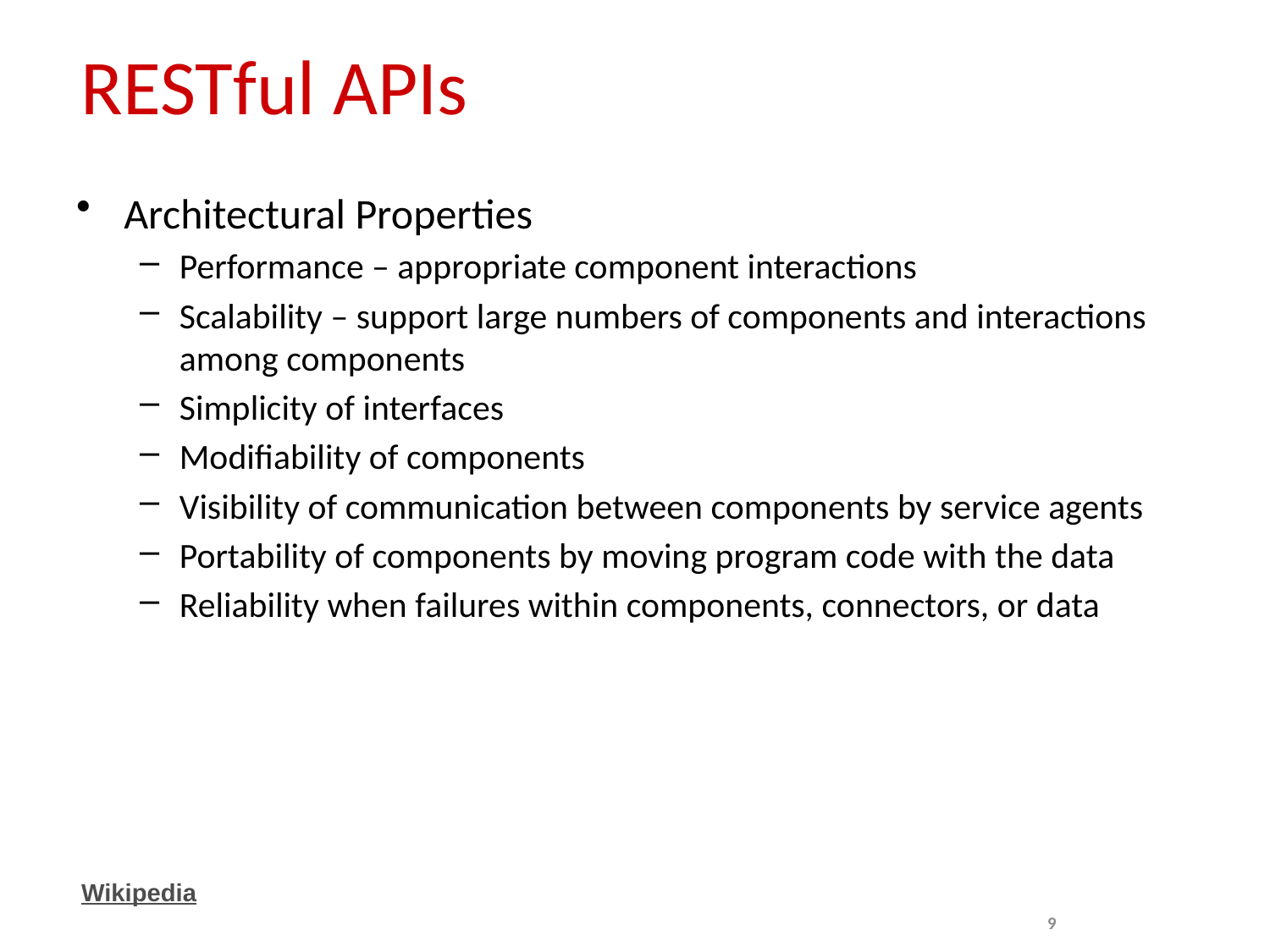

# RESTful APIs
Architectural Properties
Performance – appropriate component interactions
Scalability – support large numbers of components and interactions among components
Simplicity of interfaces
Modifiability of components
Visibility of communication between components by service agents
Portability of components by moving program code with the data
Reliability when failures within components, connectors, or data
Wikipedia
9